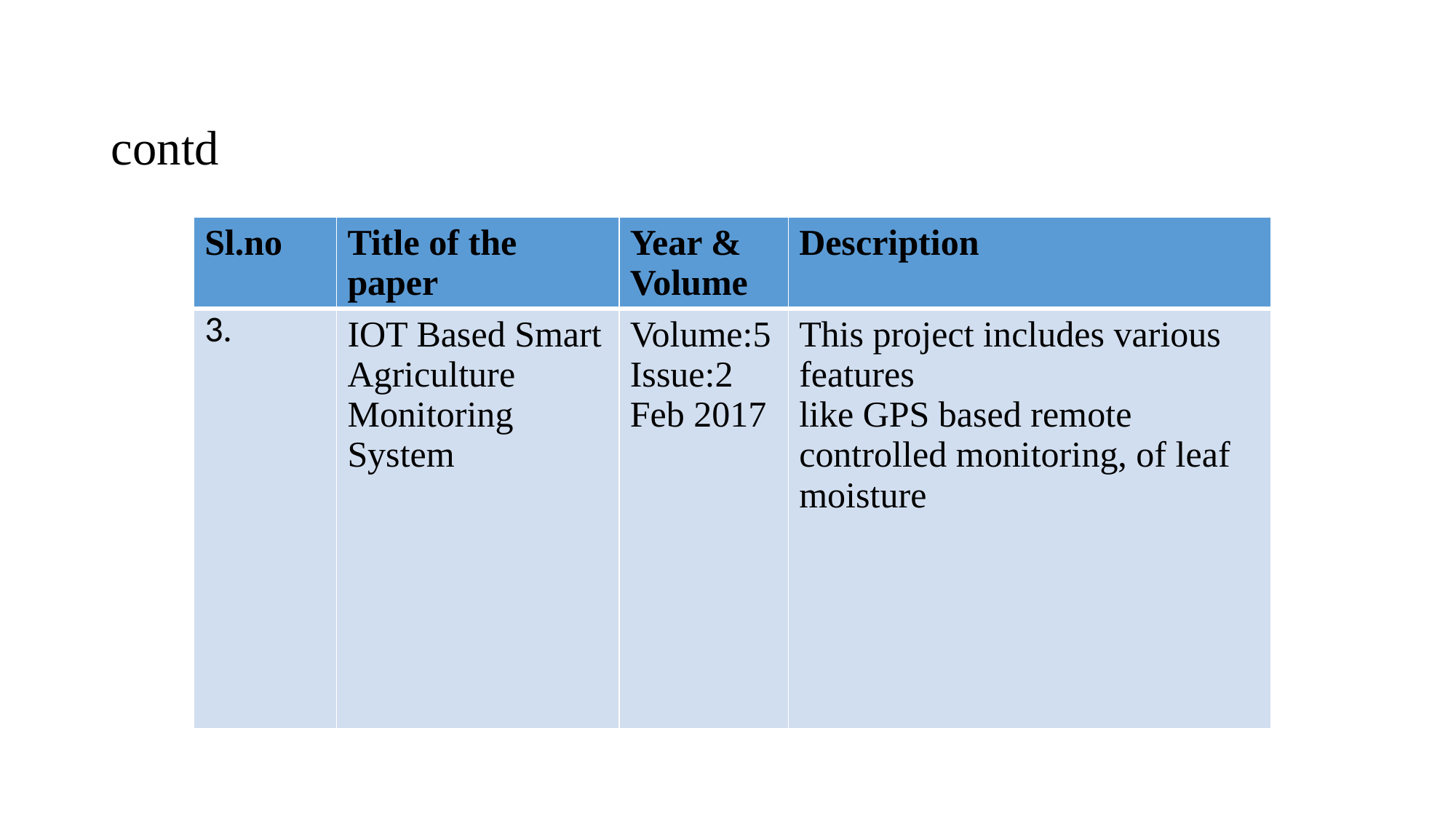

# contd
| Sl.no | Title of the paper | Year & Volume | Description |
| --- | --- | --- | --- |
| 3. | IOT Based Smart Agriculture Monitoring System | Volume:5 Issue:2 Feb 2017 | This project includes various features like GPS based remote controlled monitoring, of leaf moisture |